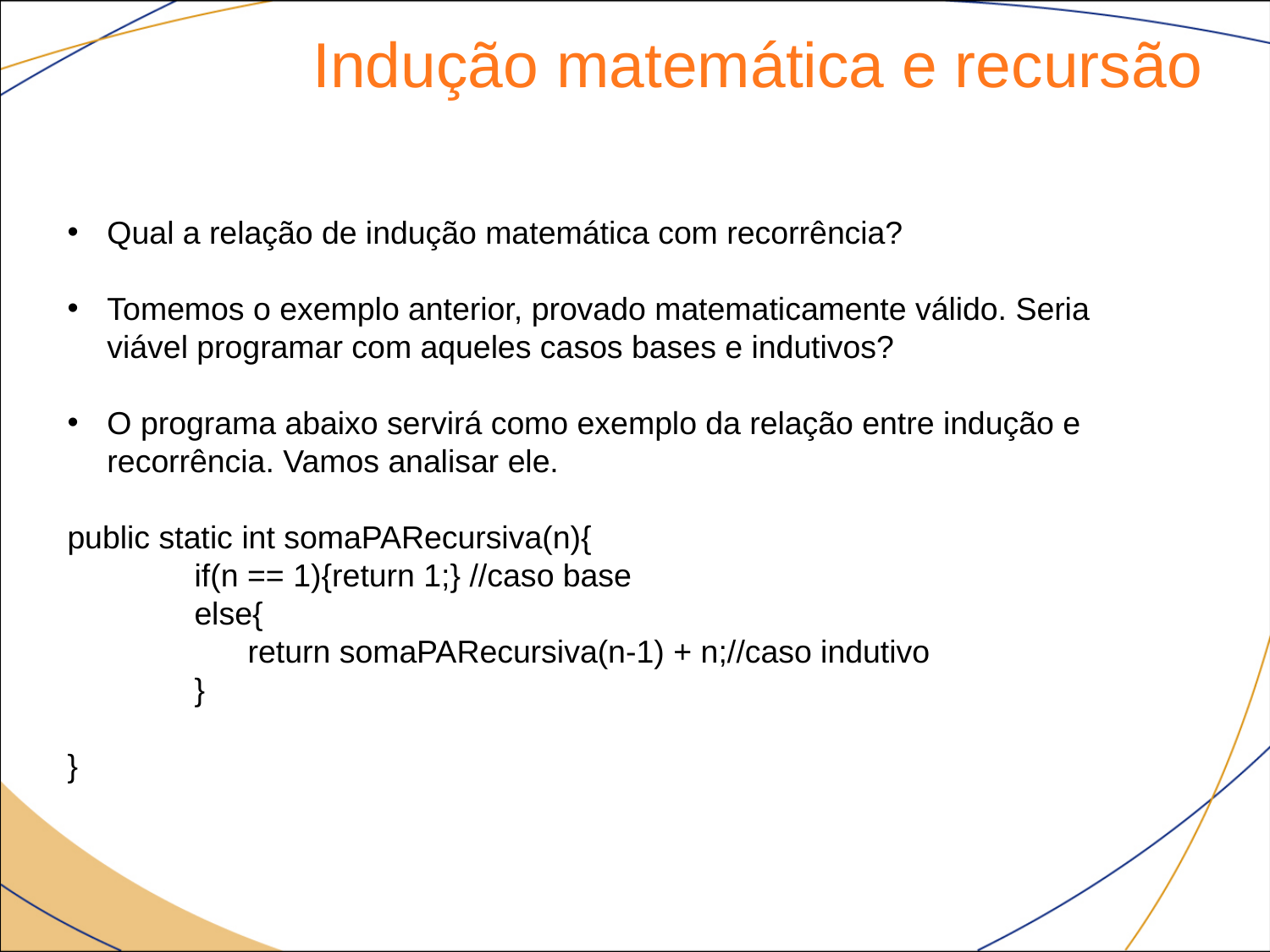

Indução matemática e recursão
Qual a relação de indução matemática com recorrência?

Tomemos o exemplo anterior, provado matematicamente válido. Seria viável programar com aqueles casos bases e indutivos?

O programa abaixo servirá como exemplo da relação entre indução e recorrência. Vamos analisar ele.

public static int somaPARecursiva(n){
	if(n == 1){return 1;} //caso base
	else{
	      return somaPARecursiva(n-1) + n;//caso indutivo
	}

}